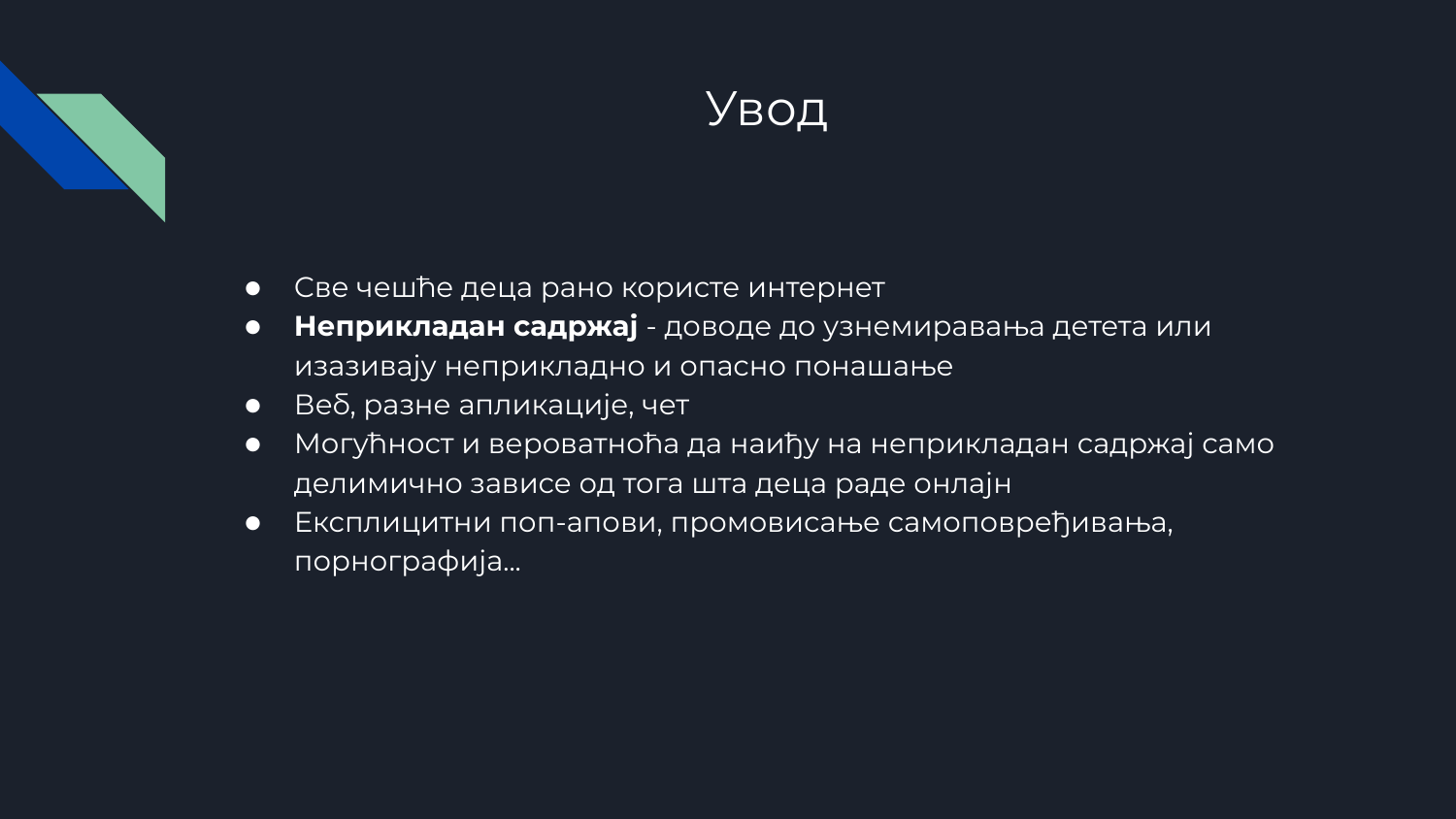

# Увод
Све чешће деца рано користе интернет
Неприкладан садржај - доводе до узнемиравања детета или изазивају неприкладно и опасно понашање
Веб, разне апликације, чет
Могућност и вероватноћа да наиђу на неприкладан садржај само делимично зависе од тога шта деца раде онлајн
Експлицитни поп-апови, промовисање самоповређивања, порнографија...